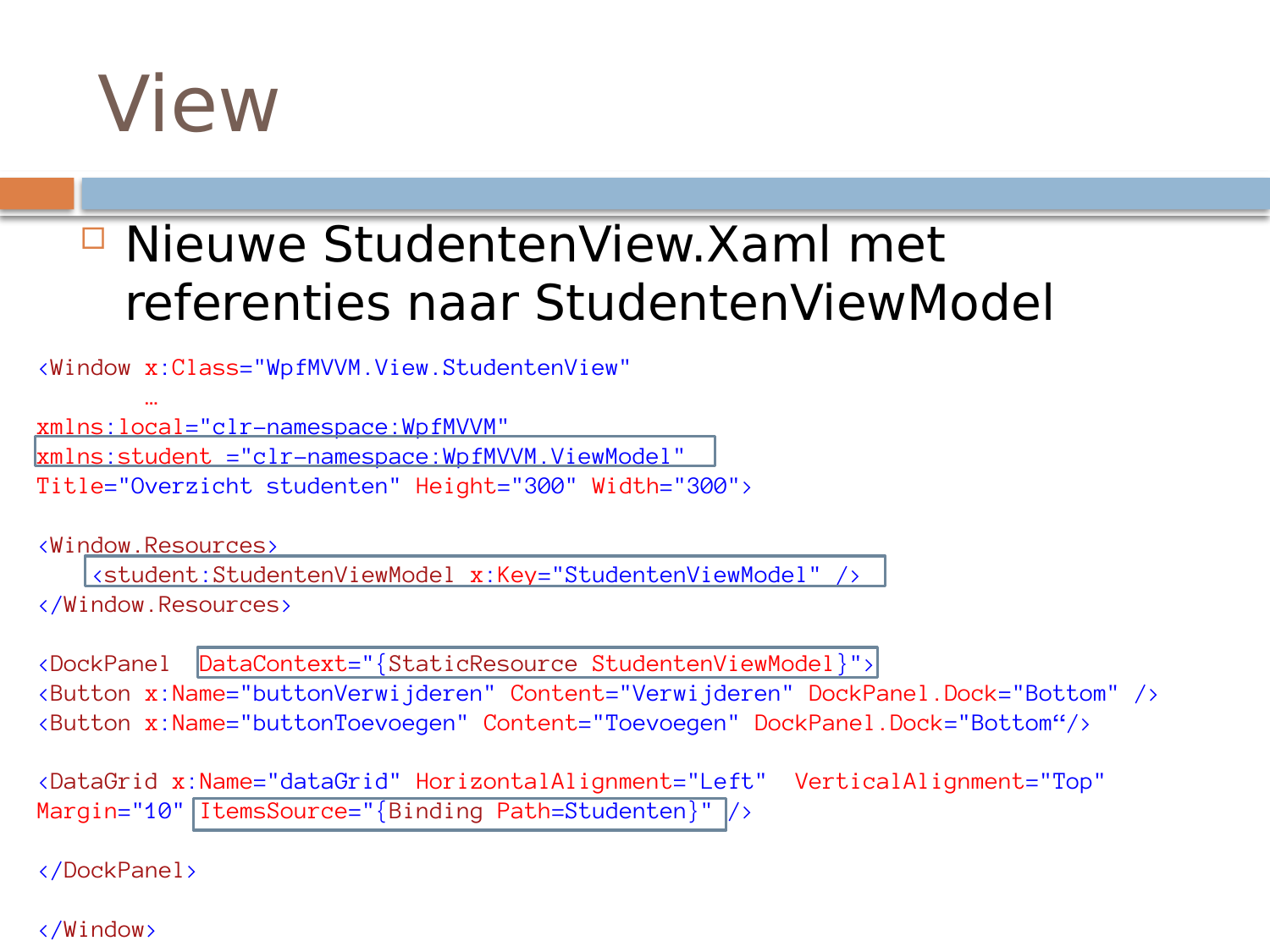

# View
Nieuwe StudentenView.Xaml met referenties naar StudentenViewModel
<Window x:Class="WpfMVVM.View.StudentenView"
        …
xmlns:local="clr-namespace:WpfMVVM"
xmlns:student ="clr-namespace:WpfMVVM.ViewModel"
Title="Overzicht studenten" Height="300" Width="300">

<Window.Resources>
    <student:StudentenViewModel x:Key="StudentenViewModel" />
</Window.Resources>

<DockPanel  DataContext="{StaticResource StudentenViewModel}">
<Button x:Name="buttonVerwijderen" Content="Verwijderen" DockPanel.Dock="Bottom" />
<Button x:Name="buttonToevoegen" Content="Toevoegen" DockPanel.Dock="Bottom“/>
<DataGrid x:Name="dataGrid" HorizontalAlignment="Left"  VerticalAlignment="Top" Margin="10" ItemsSource="{Binding Path=Studenten}" />
</DockPanel>

</Window>